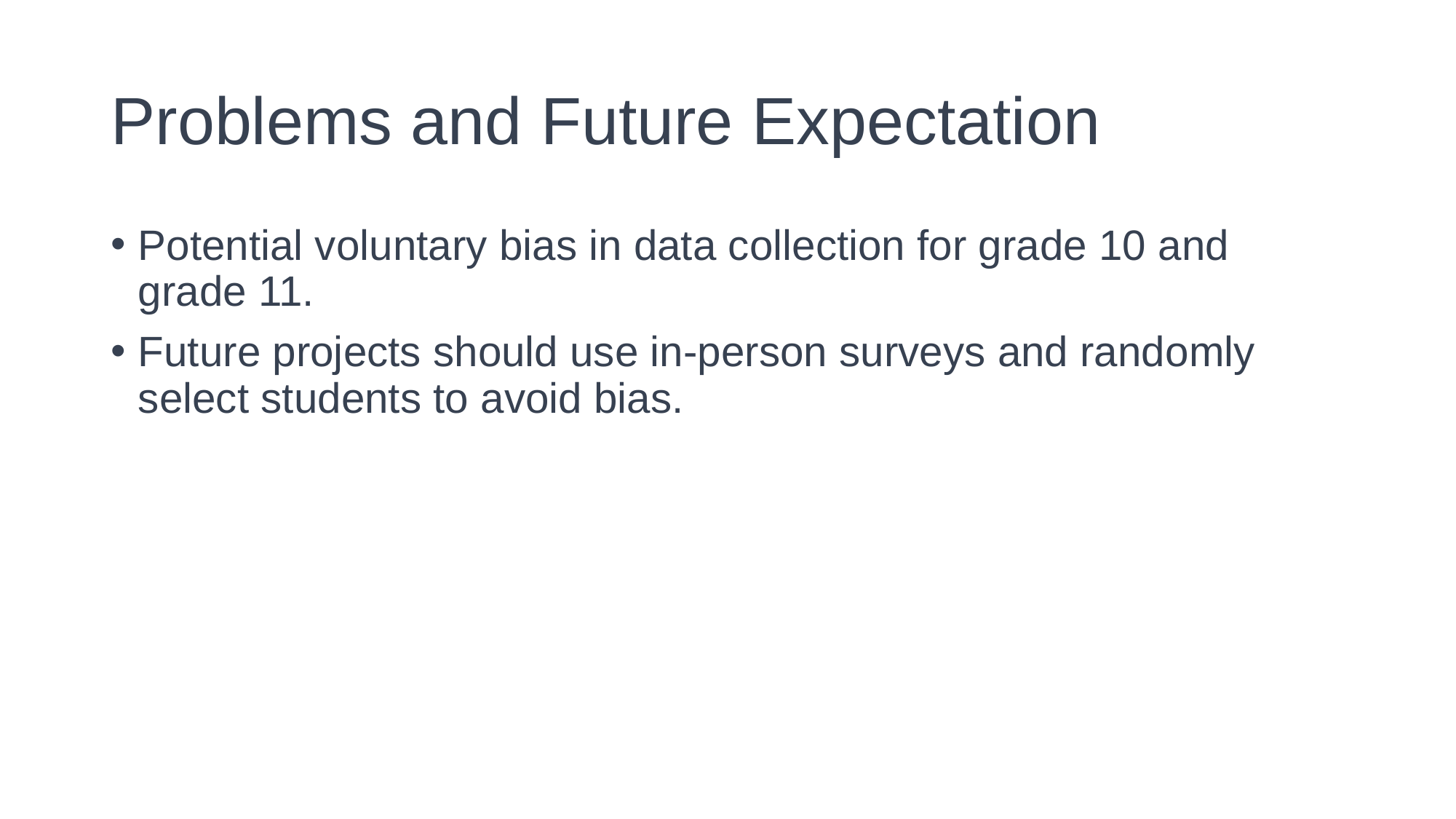

# Problems and Future Expectation
Potential voluntary bias in data collection for grade 10 and grade 11.
Future projects should use in-person surveys and randomly select students to avoid bias.